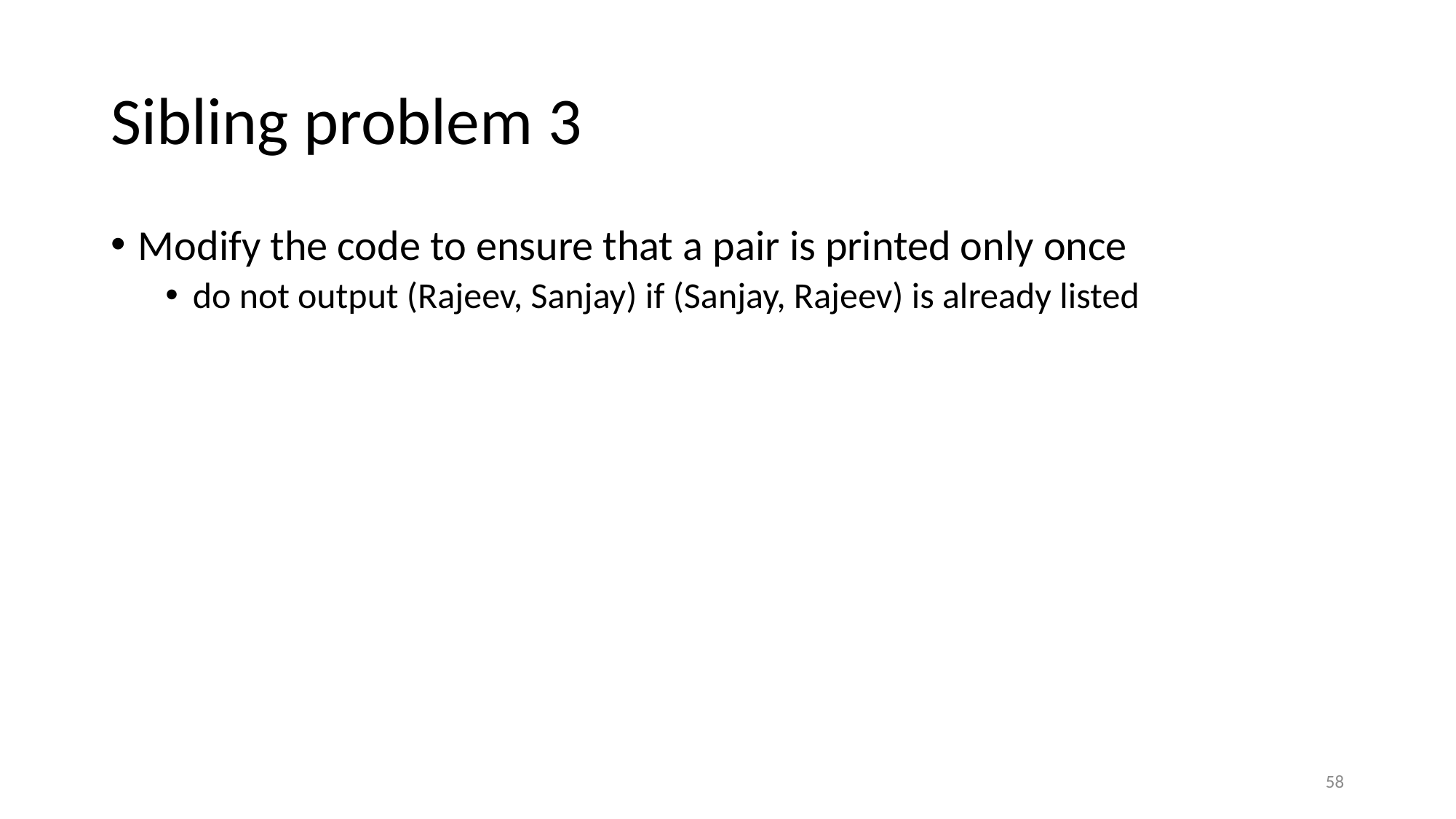

# Sibling problem 3
Modify the code to ensure that a pair is printed only once
do not output (Rajeev, Sanjay) if (Sanjay, Rajeev) is already listed
58